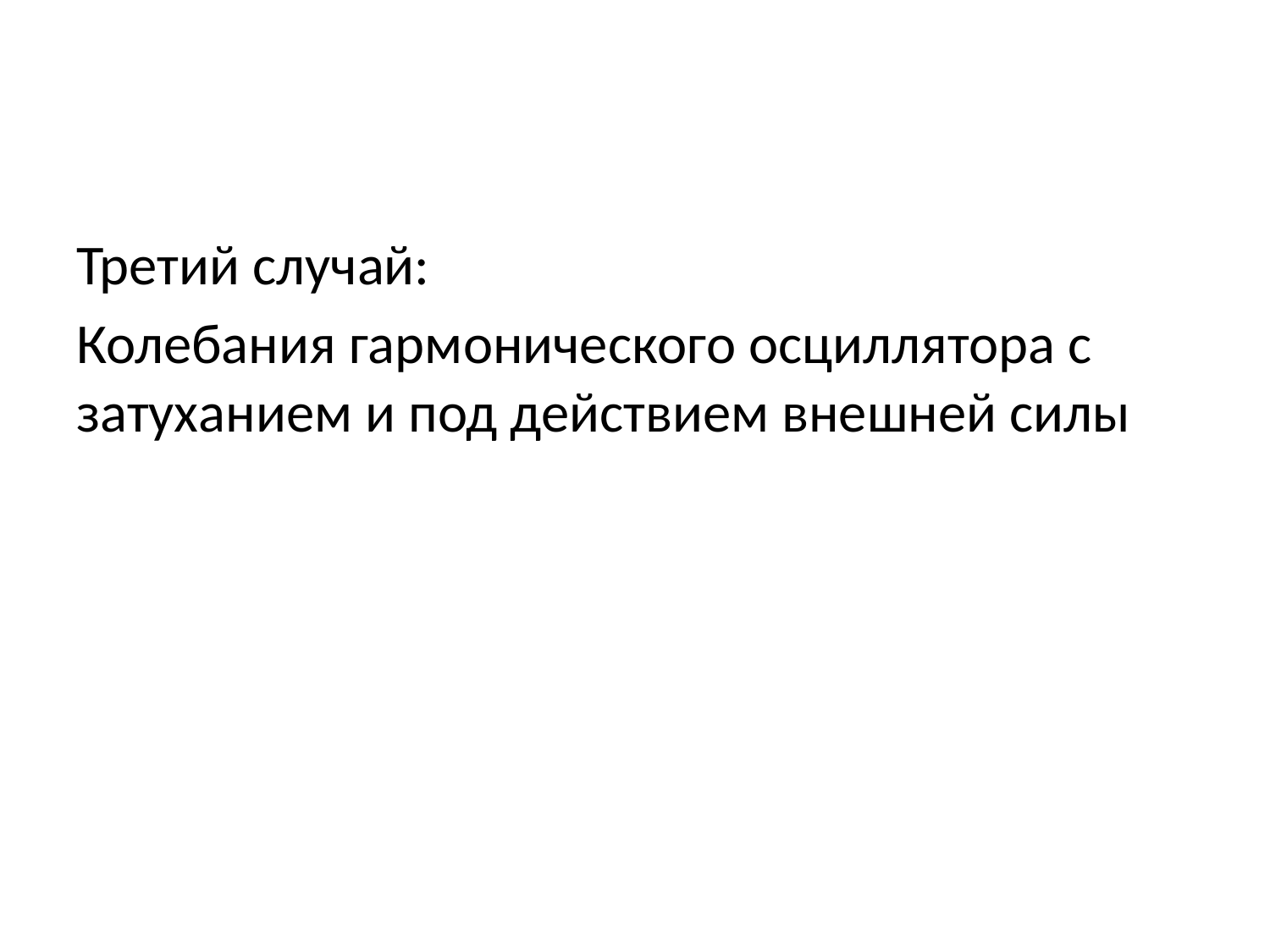

Третий случай:
Колебания гармонического осциллятора c затуханием и под действием внешней силы